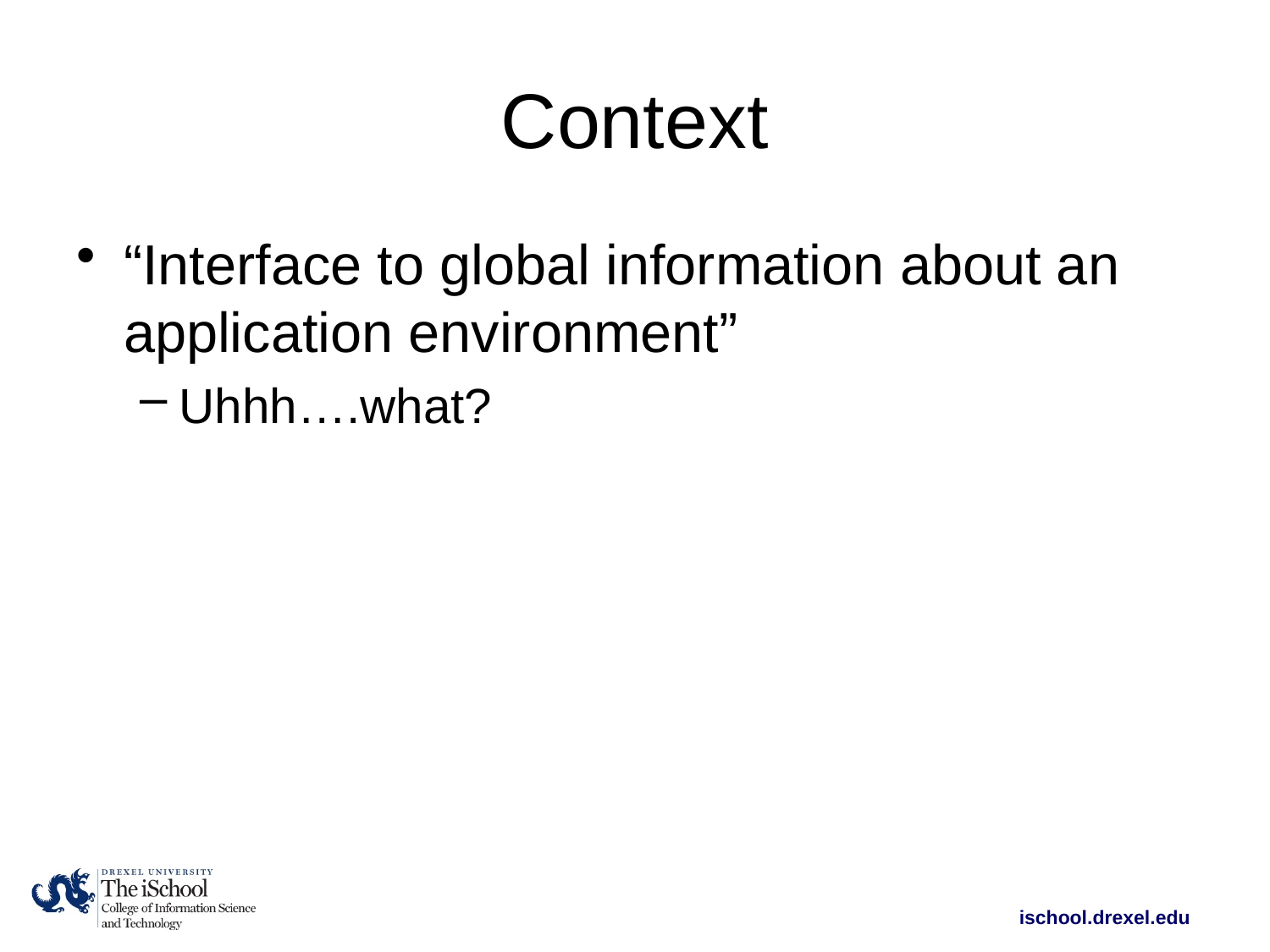

# Context
“Interface to global information about an application environment”
Uhhh….what?